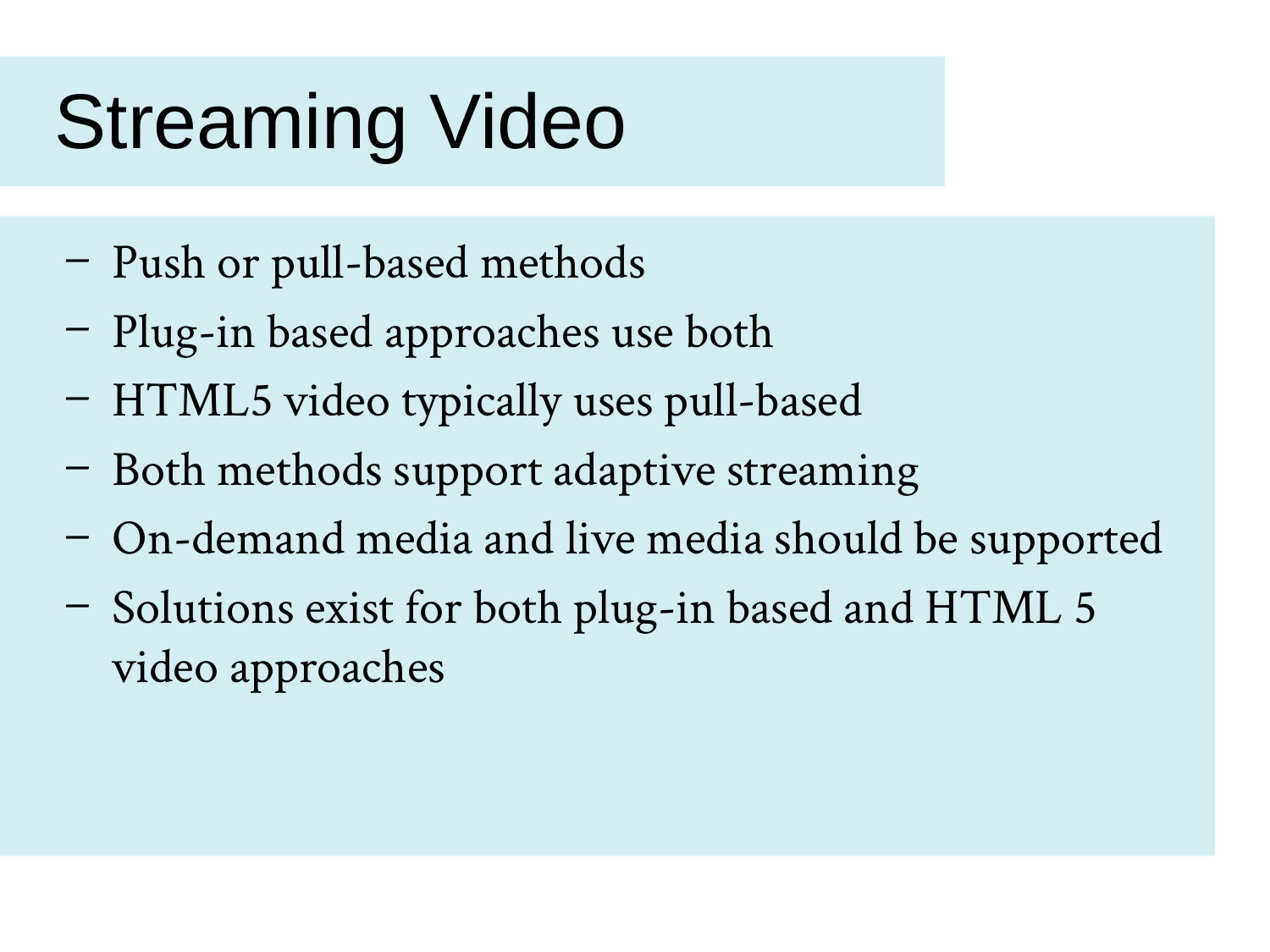

# Streaming Video

Push or pull-based methods
Plug-in based approaches use both
HTML5 video typically uses pull-based
Both methods support adaptive streaming
On-demand media and live media should be supported
Solutions exist for both plug-in based and HTML 5 video approaches